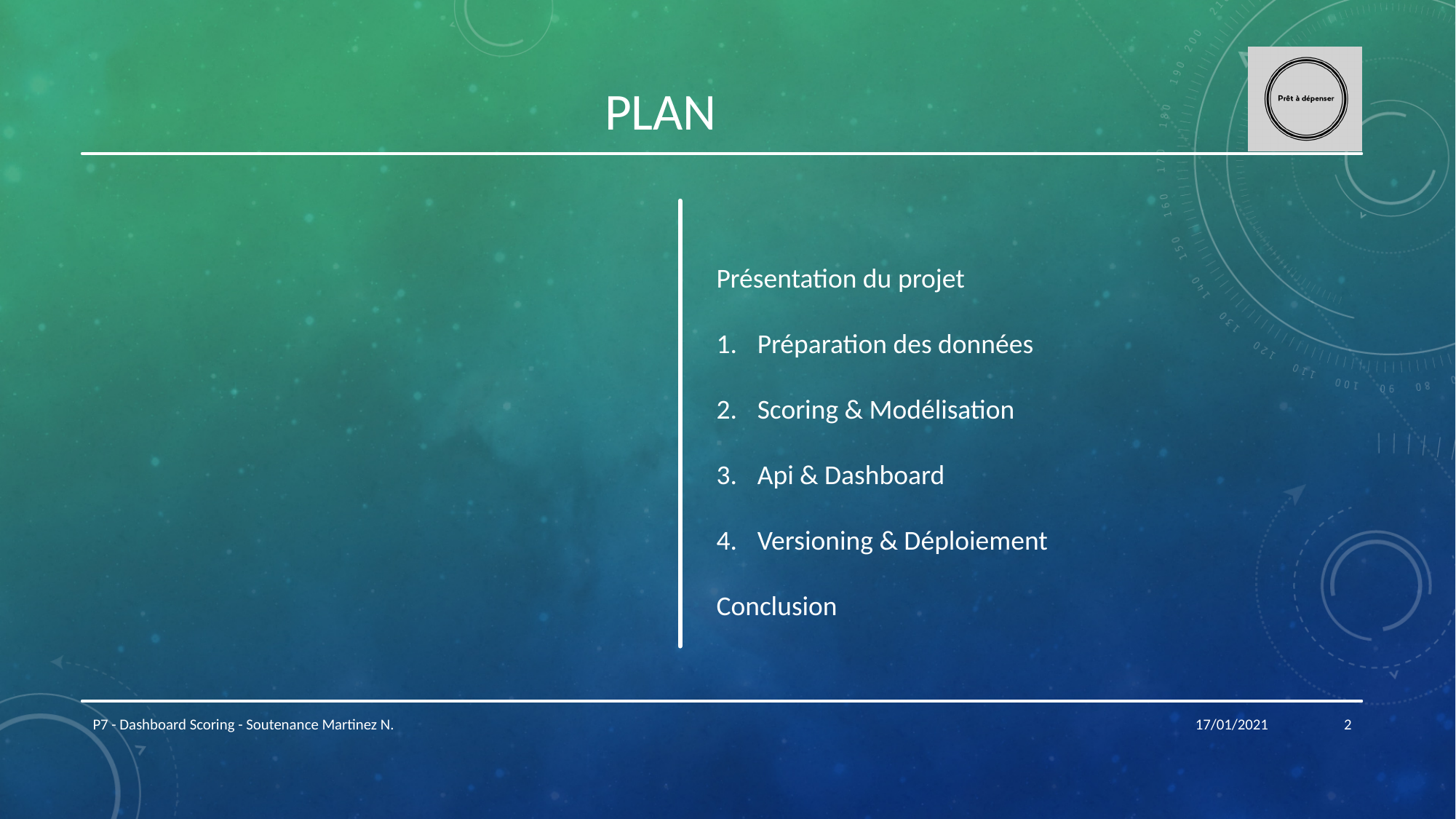

# Plan
Présentation du projet

Préparation des données

Scoring & Modélisation

Api & Dashboard

Versioning & Déploiement

Conclusion
P7 - Dashboard Scoring - Soutenance Martinez N.
17/01/2021
2